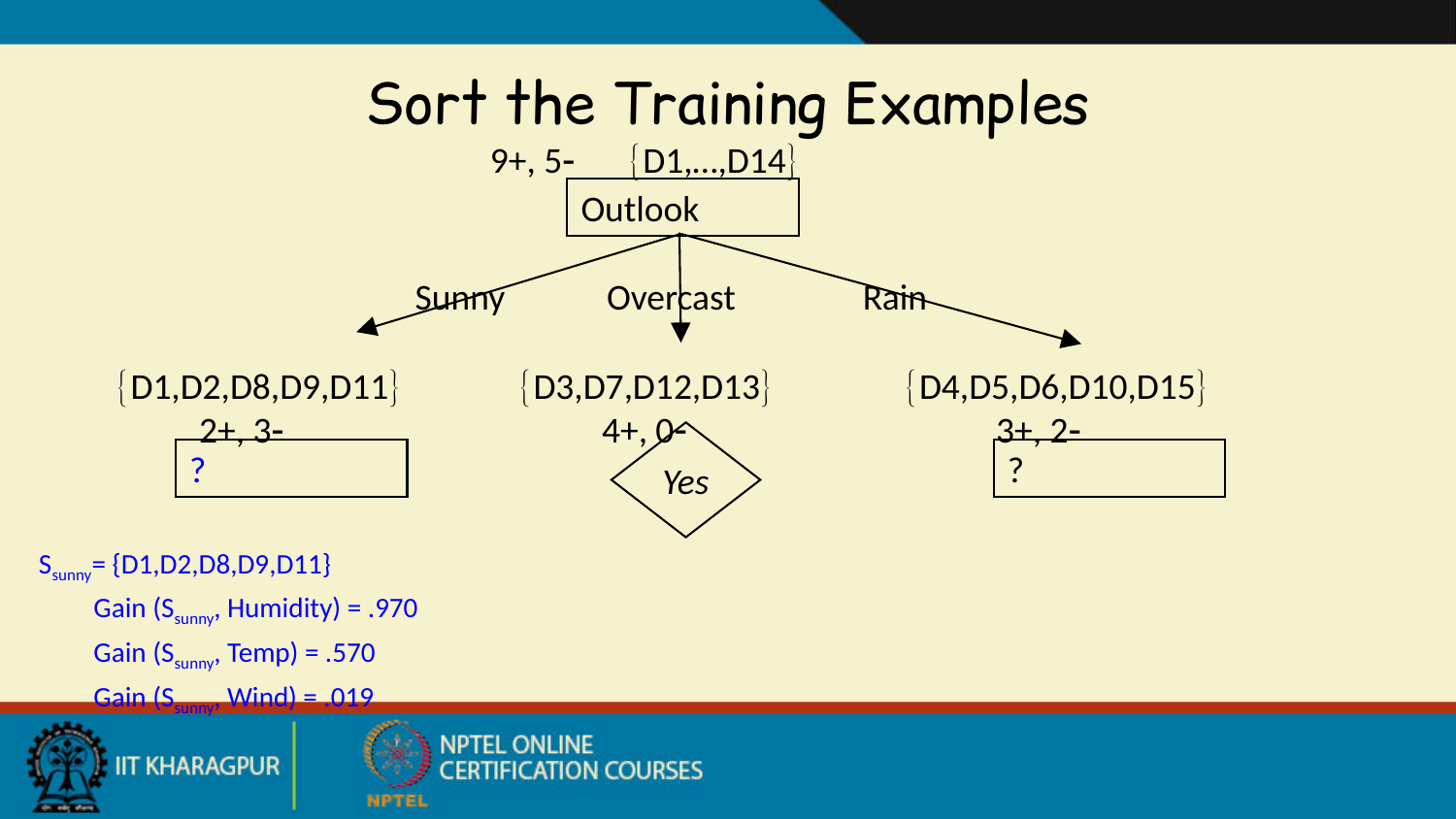

# Sort the Training Examples
9+, 5−   {D1,…,D14}
Outlook

Sunny
Overcast
Rain
{D1,D2,D8,D9,D11}
          2+, 3−
{D3,D7,D12,D13}
          4+, 0−
{D4,D5,D6,D10,D15}
           3+, 2−
Yes
?
?
Ssunny= {D1,D2,D8,D9,D11}
	Gain (Ssunny, Humidity) = .970
	Gain (Ssunny, Temp) = .570
	Gain (Ssunny, Wind) = .019